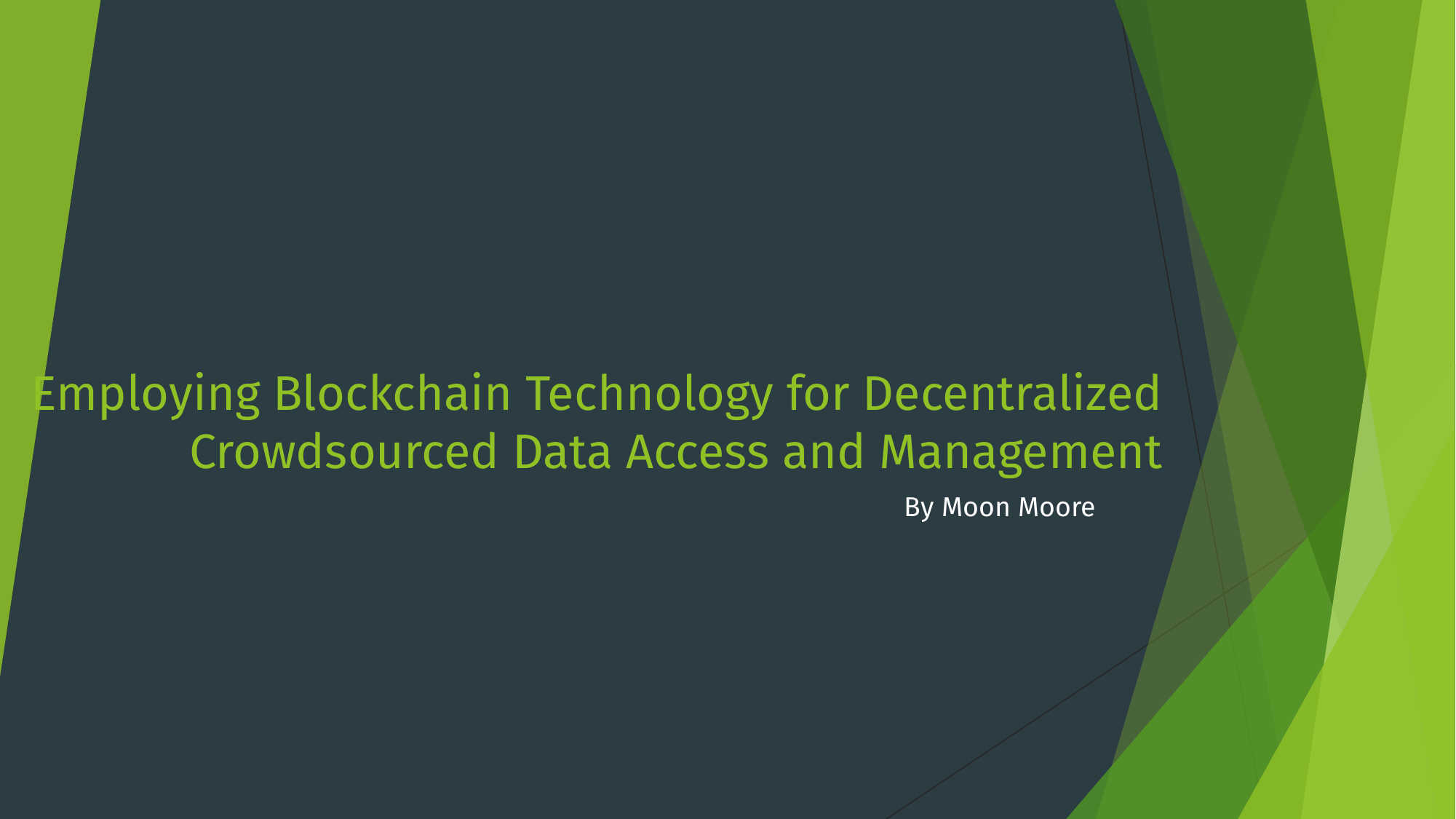

# Employing Blockchain Technology for Decentralized Crowdsourced Data Access and Management
By Moon Moore